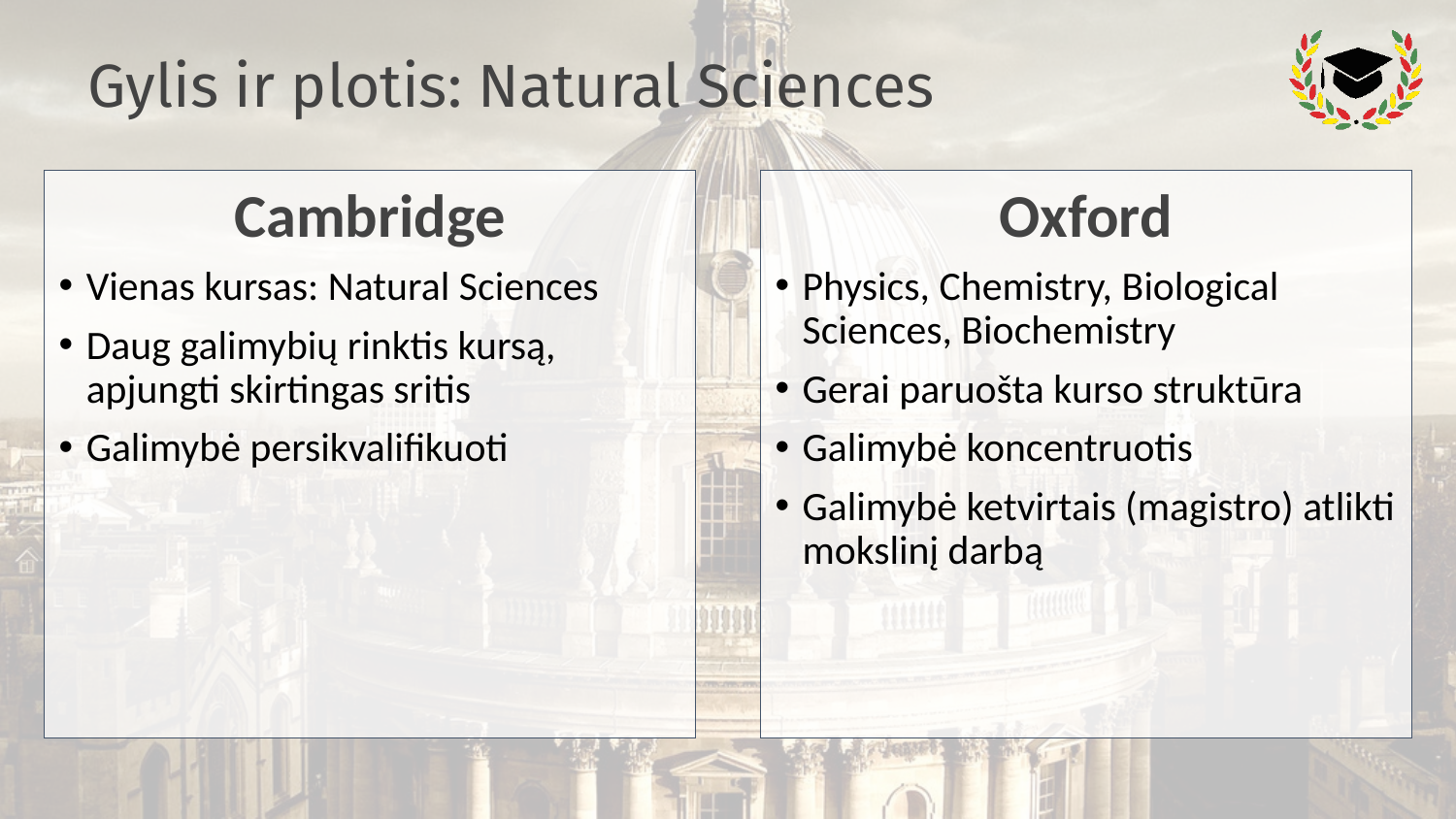

# Gylis ir plotis: Natural Sciences
Oxford
Physics, Chemistry, Biological Sciences, Biochemistry
Gerai paruošta kurso struktūra
Galimybė koncentruotis
Galimybė ketvirtais (magistro) atlikti mokslinį darbą
Cambridge
Vienas kursas: Natural Sciences
Daug galimybių rinktis kursą, apjungti skirtingas sritis
Galimybė persikvalifikuoti